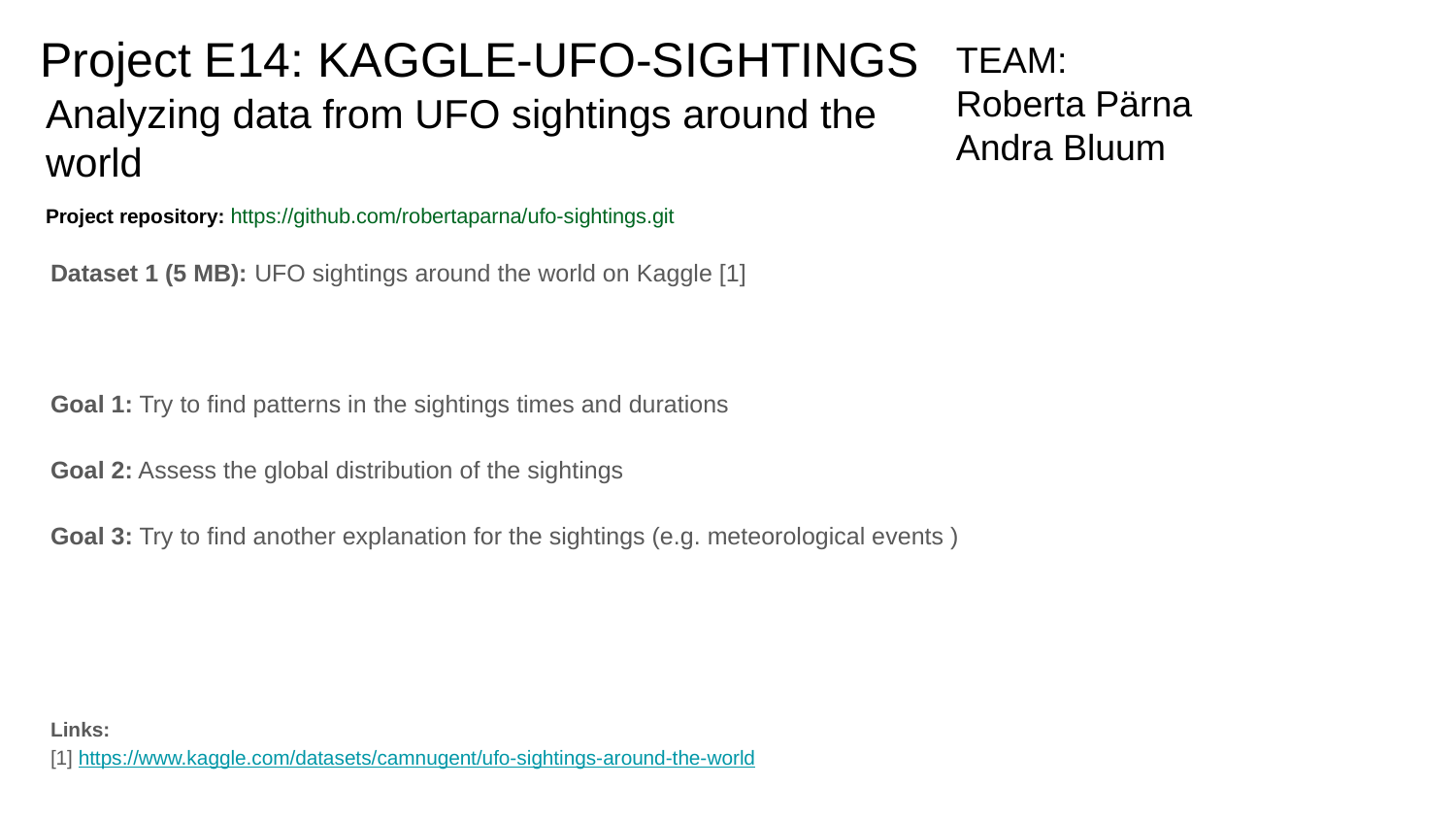

# Project E14: KAGGLE-UFO-SIGHTINGS
TEAM:
Roberta Pärna
Andra Bluum
Analyzing data from UFO sightings around the world
Project repository: https://github.com/robertaparna/ufo-sightings.git
Dataset 1 (5 MB): UFO sightings around the world on Kaggle [1]

Goal 1: Try to find patterns in the sightings times and durations
Goal 2: Assess the global distribution of the sightings
Goal 3: Try to find another explanation for the sightings (e.g. meteorological events )

Links:
[1] https://www.kaggle.com/datasets/camnugent/ufo-sightings-around-the-world